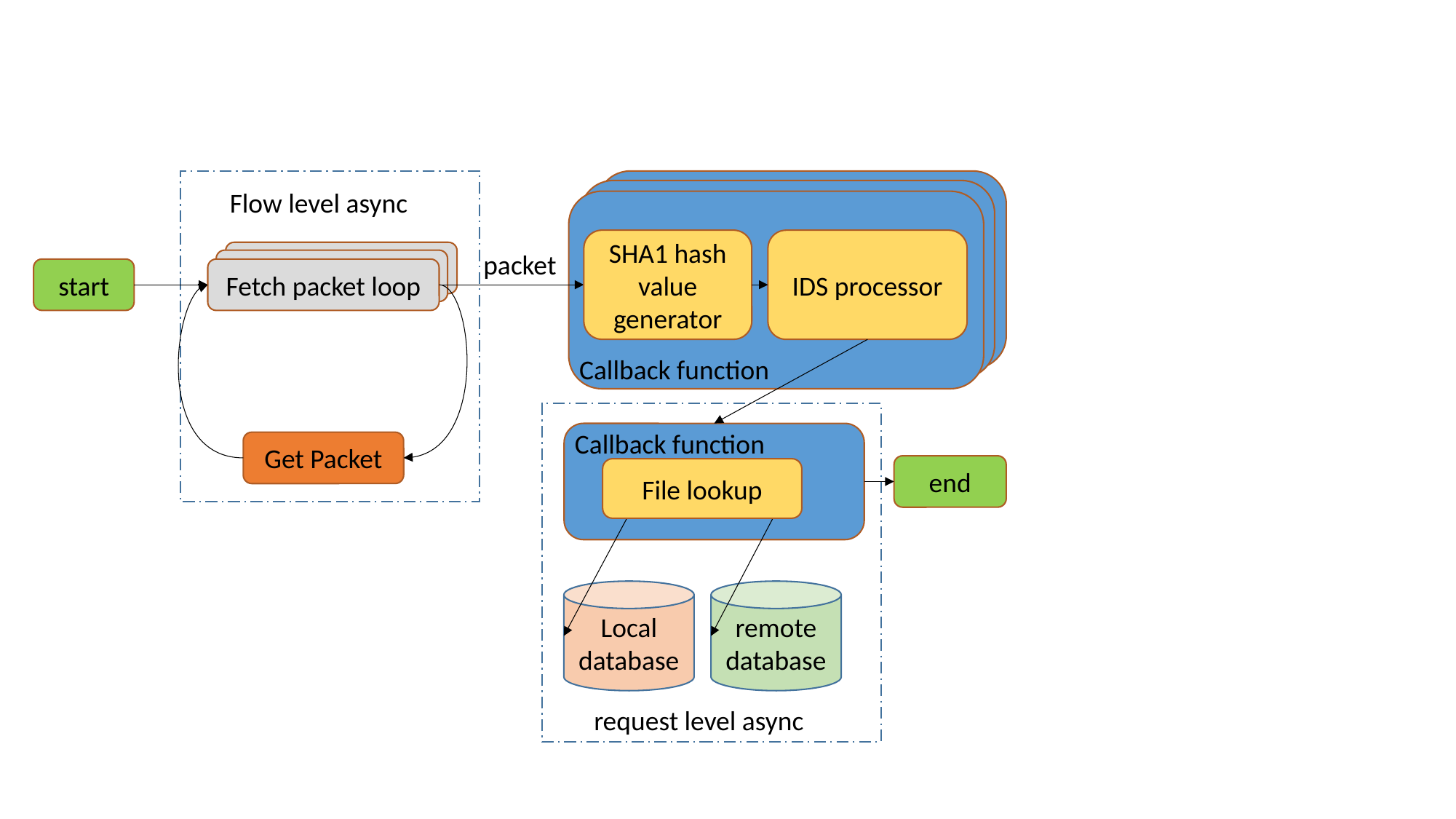

Flow level async

SHA1 hash value generator
IDS processor

packet

start
Fetch packet loop
Callback function

Callback function

Get Packet
end
File lookup
Local database
remote database
request level async